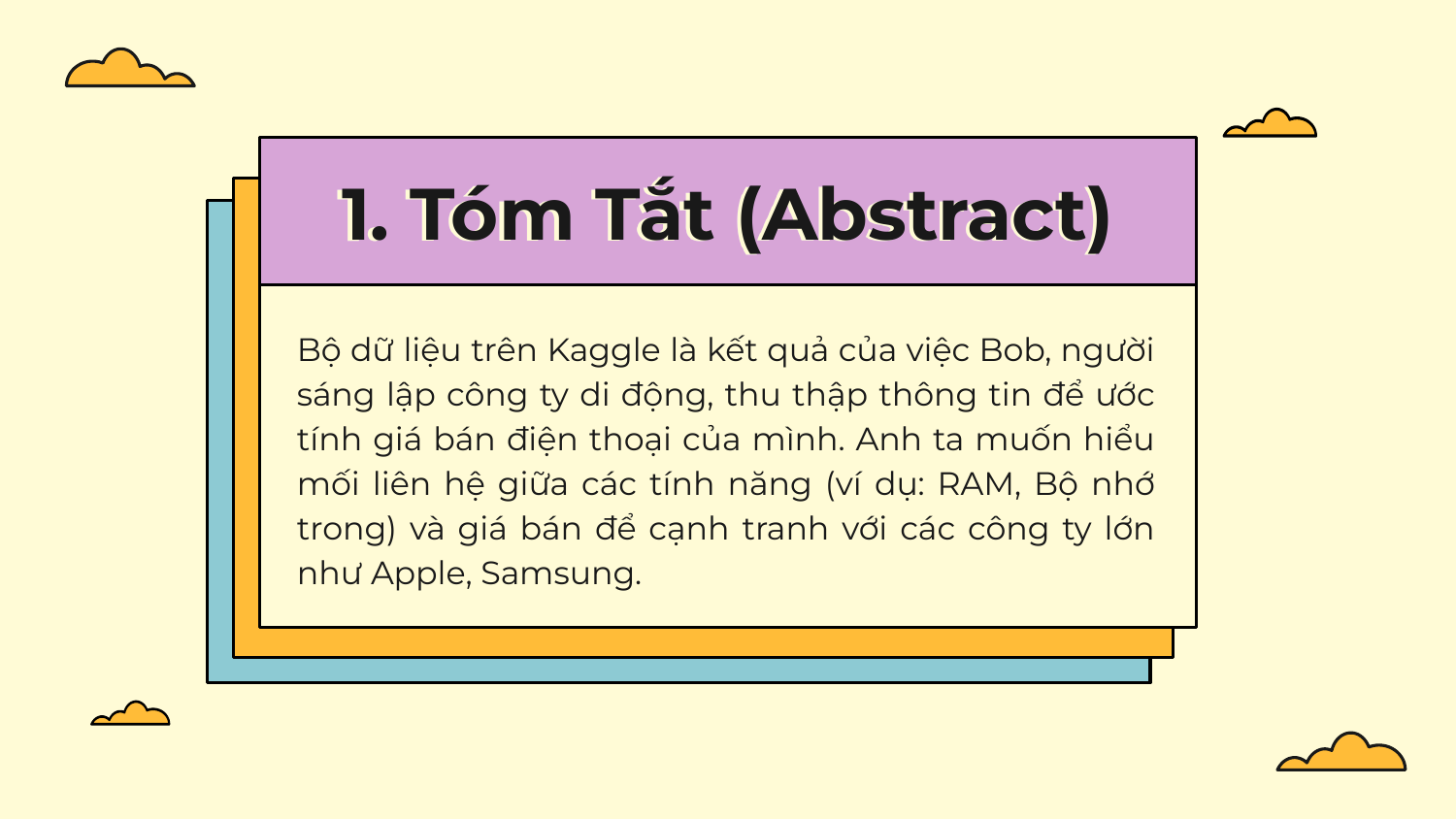

# 1. Tóm Tắt (Abstract)
Bộ dữ liệu trên Kaggle là kết quả của việc Bob, người sáng lập công ty di động, thu thập thông tin để ước tính giá bán điện thoại của mình. Anh ta muốn hiểu mối liên hệ giữa các tính năng (ví dụ: RAM, Bộ nhớ trong) và giá bán để cạnh tranh với các công ty lớn như Apple, Samsung.